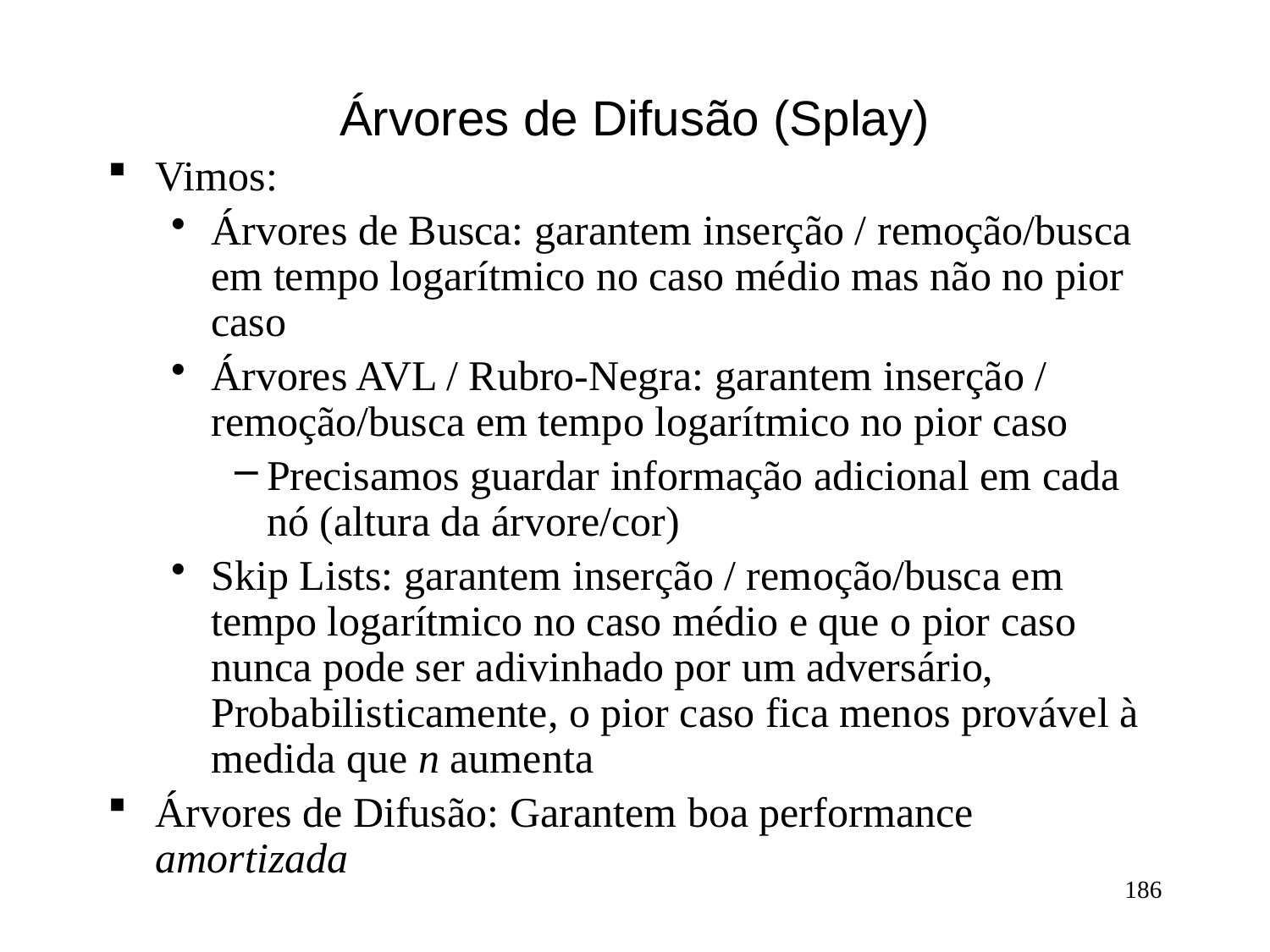

# Árvores de Difusão (Splay)
Vimos:
Árvores de Busca: garantem inserção / remoção/busca em tempo logarítmico no caso médio mas não no pior caso
Árvores AVL / Rubro-Negra: garantem inserção / remoção/busca em tempo logarítmico no pior caso
Precisamos guardar informação adicional em cada nó (altura da árvore/cor)
Skip Lists: garantem inserção / remoção/busca em tempo logarítmico no caso médio e que o pior caso nunca pode ser adivinhado por um adversário, Probabilisticamente, o pior caso fica menos provável à medida que n aumenta
Árvores de Difusão: Garantem boa performance amortizada

186